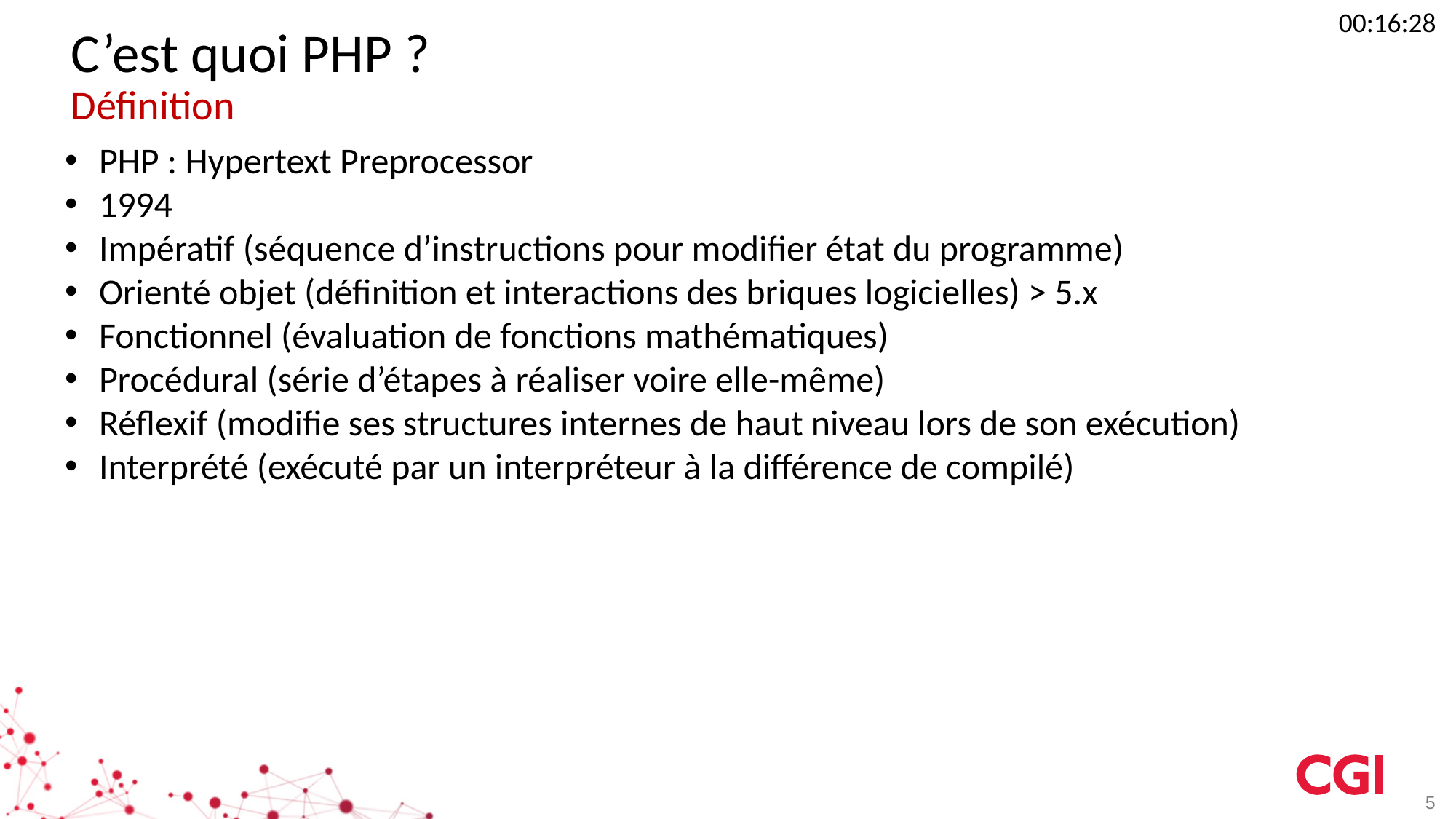

00:16:28
# C’est quoi PHP ? Définition
PHP : Hypertext Preprocessor
1994
Impératif (séquence d’instructions pour modifier état du programme)
Orienté objet (définition et interactions des briques logicielles) > 5.x
Fonctionnel (évaluation de fonctions mathématiques)
Procédural (série d’étapes à réaliser voire elle-même)
Réflexif (modifie ses structures internes de haut niveau lors de son exécution)
Interprété (exécuté par un interpréteur à la différence de compilé)